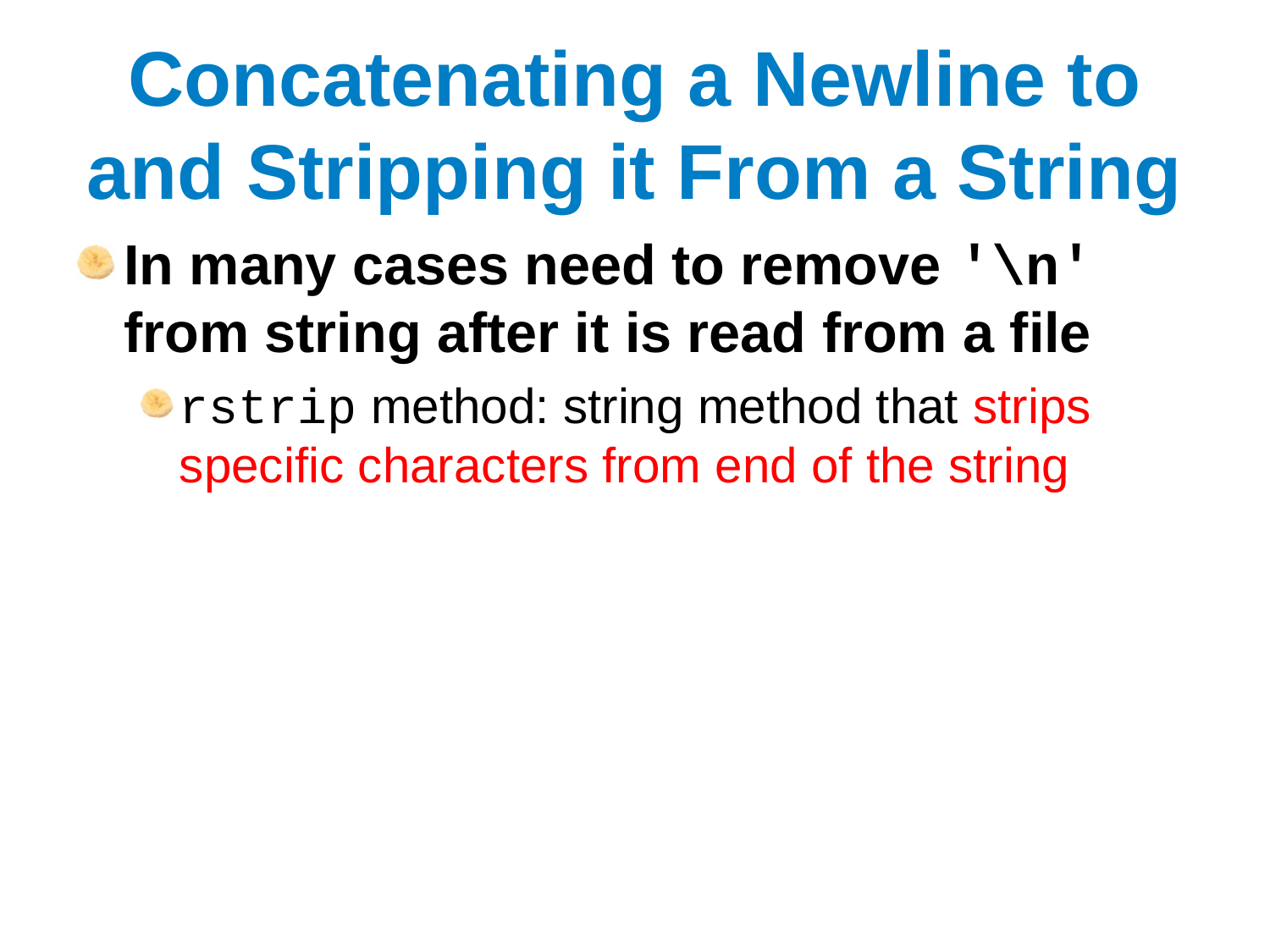

# Concatenating a Newline to and Stripping it From a String
In many cases need to remove '\n' from string after it is read from a file
rstrip method: string method that strips specific characters from end of the string